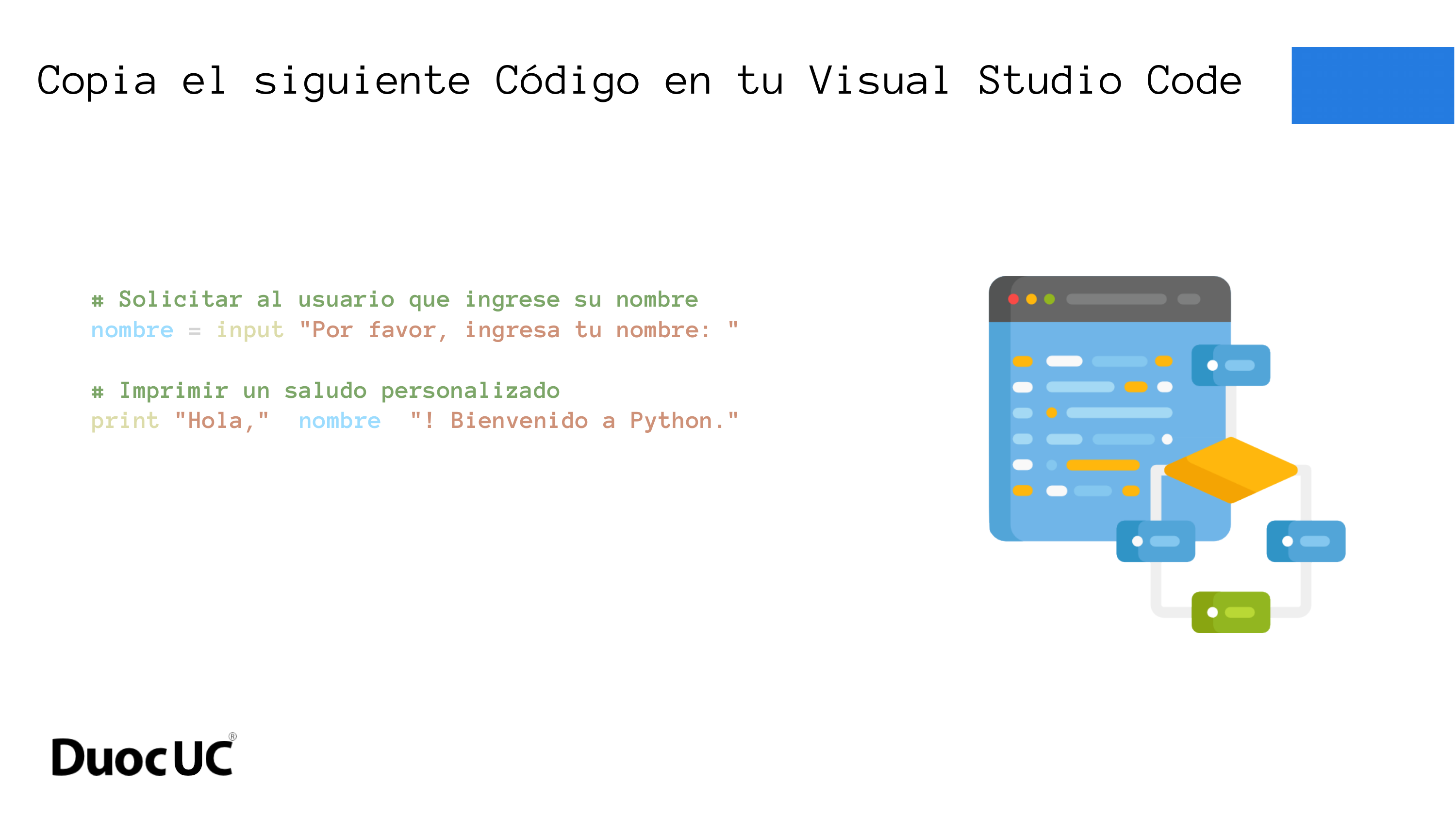

Copia el siguiente Código en tu Visual Studio Code

# Solicitar al usuario que ingrese su nombre
nombre = input("Por favor, ingresa tu nombre: ")
# Imprimir un saludo personalizado
print("Hola,", nombre, "! Bienvenido a Python.")